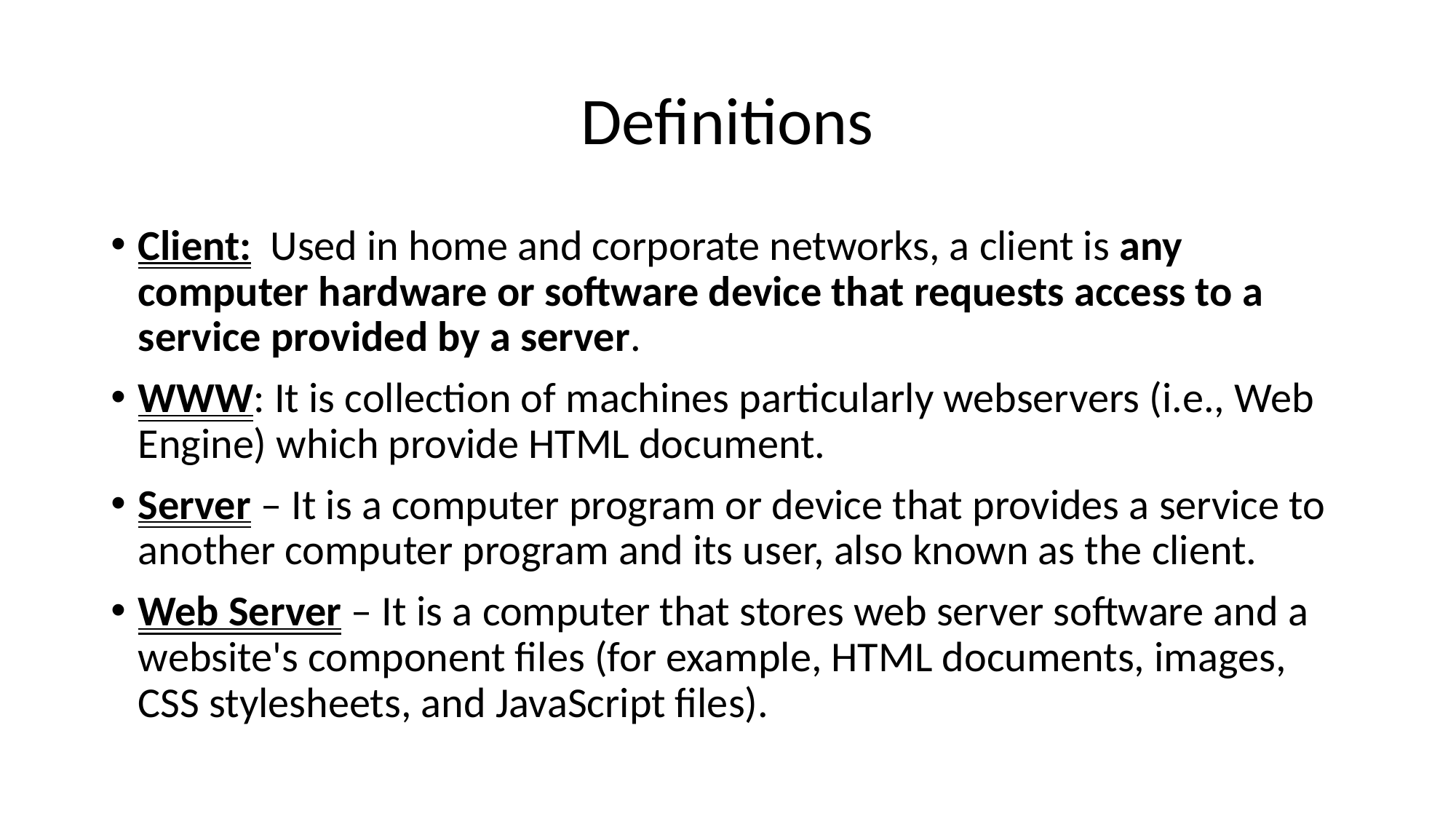

# Definitions
Client:  Used in home and corporate networks, a client is any computer hardware or software device that requests access to a service provided by a server.
WWW: It is collection of machines particularly webservers (i.e., Web Engine) which provide HTML document.
Server – It is a computer program or device that provides a service to another computer program and its user, also known as the client.
Web Server – It is a computer that stores web server software and a website's component files (for example, HTML documents, images, CSS stylesheets, and JavaScript files).